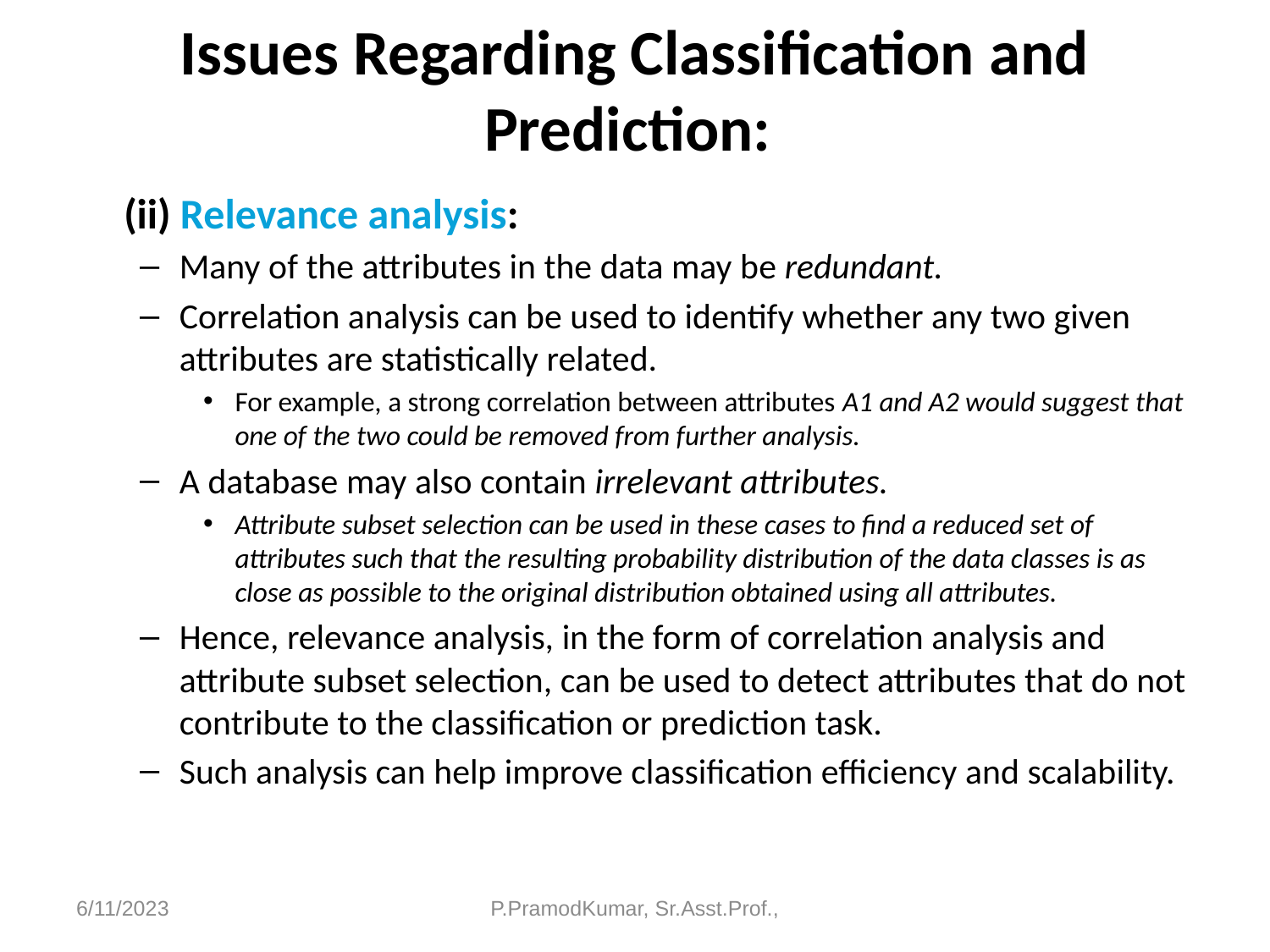

# Issues Regarding Classification and Prediction:
	(ii) Relevance analysis:
Many of the attributes in the data may be redundant.
Correlation analysis can be used to identify whether any two given attributes are statistically related.
For example, a strong correlation between attributes A1 and A2 would suggest that one of the two could be removed from further analysis.
A database may also contain irrelevant attributes.
Attribute subset selection can be used in these cases to find a reduced set of attributes such that the resulting probability distribution of the data classes is as close as possible to the original distribution obtained using all attributes.
Hence, relevance analysis, in the form of correlation analysis and attribute subset selection, can be used to detect attributes that do not contribute to the classification or prediction task.
Such analysis can help improve classification efficiency and scalability.

6/11/2023
P.PramodKumar, Sr.Asst.Prof.,